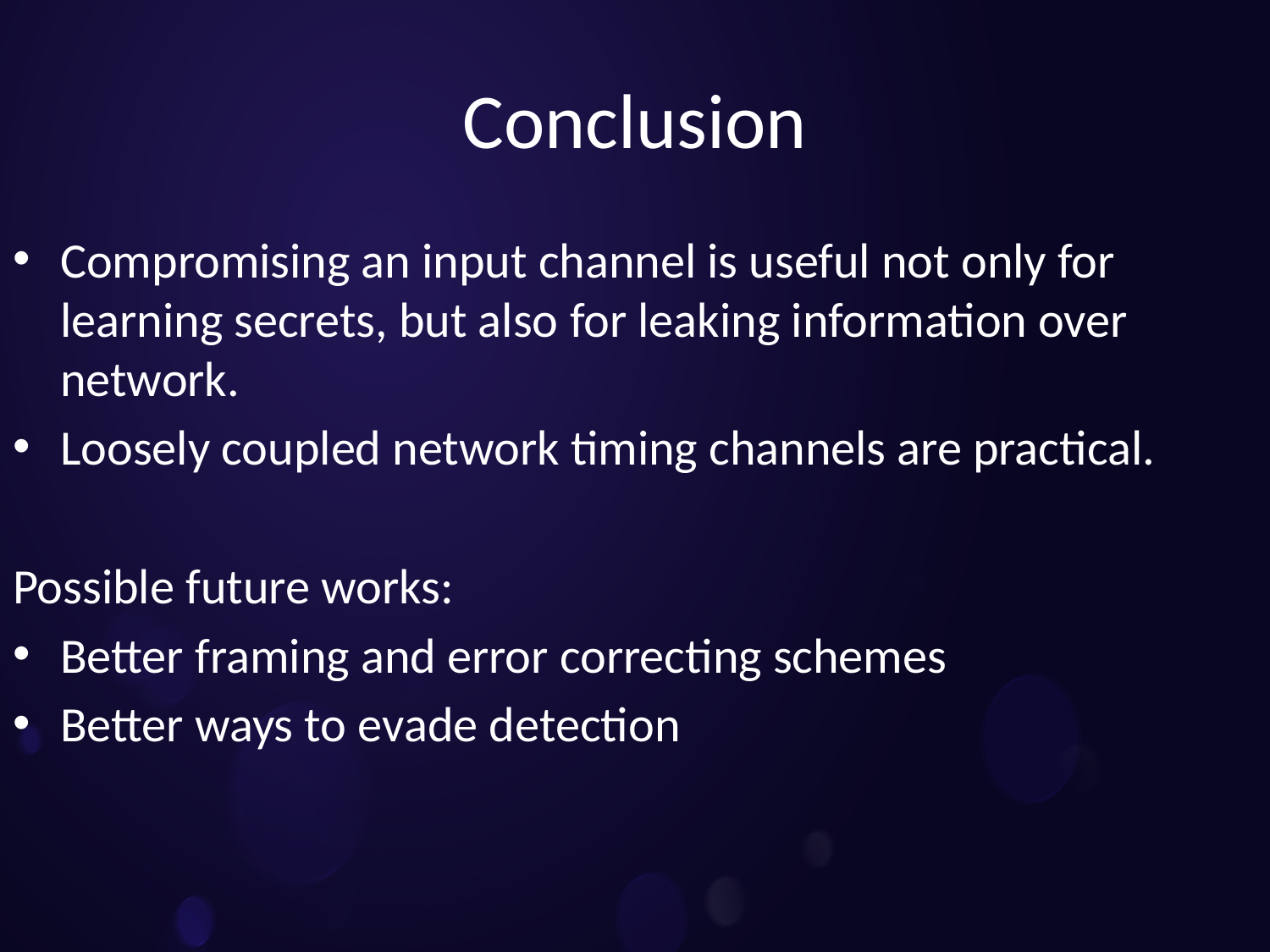

# Conclusion
Compromising an input channel is useful not only for learning secrets, but also for leaking information over network.
Loosely coupled network timing channels are practical.

Possible future works:
Better framing and error correcting schemes
Better ways to evade detection